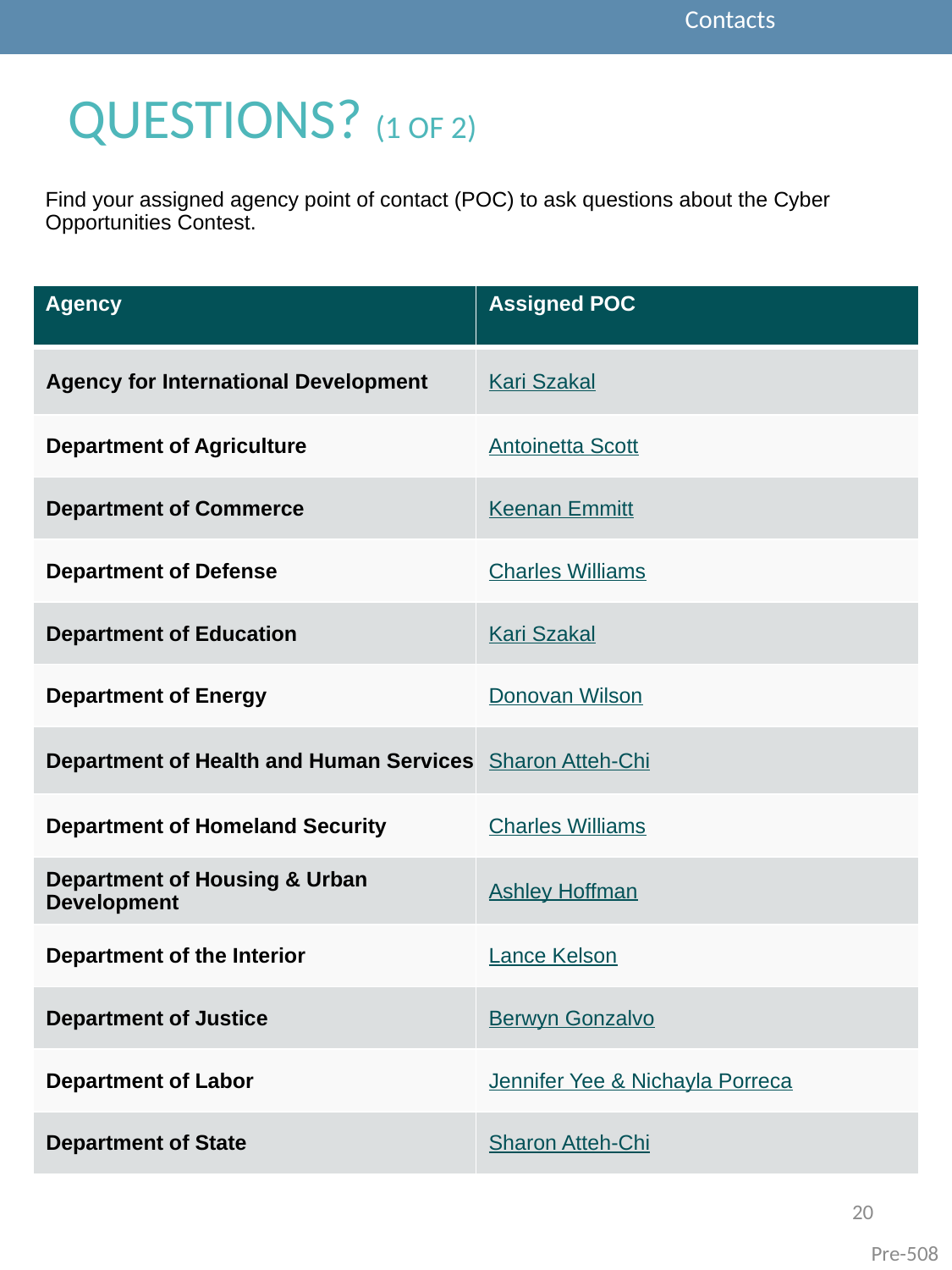

Contacts
# Questions? (1 of 2)
Find your assigned agency point of contact (POC) to ask questions about the Cyber Opportunities Contest.
| Agency | Assigned POC |
| --- | --- |
| Agency for International Development | Kari Szakal |
| Department of Agriculture | Antoinetta Scott |
| Department of Commerce | Keenan Emmitt |
| Department of Defense | Charles Williams |
| Department of Education | Kari Szakal |
| Department of Energy | Donovan Wilson |
| Department of Health and Human Services | Sharon Atteh-Chi |
| Department of Homeland Security | Charles Williams |
| Department of Housing & Urban Development | Ashley Hoffman |
| Department of the Interior | Lance Kelson |
| Department of Justice | Berwyn Gonzalvo |
| Department of Labor | Jennifer Yee & Nichayla Porreca |
| Department of State | Sharon Atteh-Chi |
20